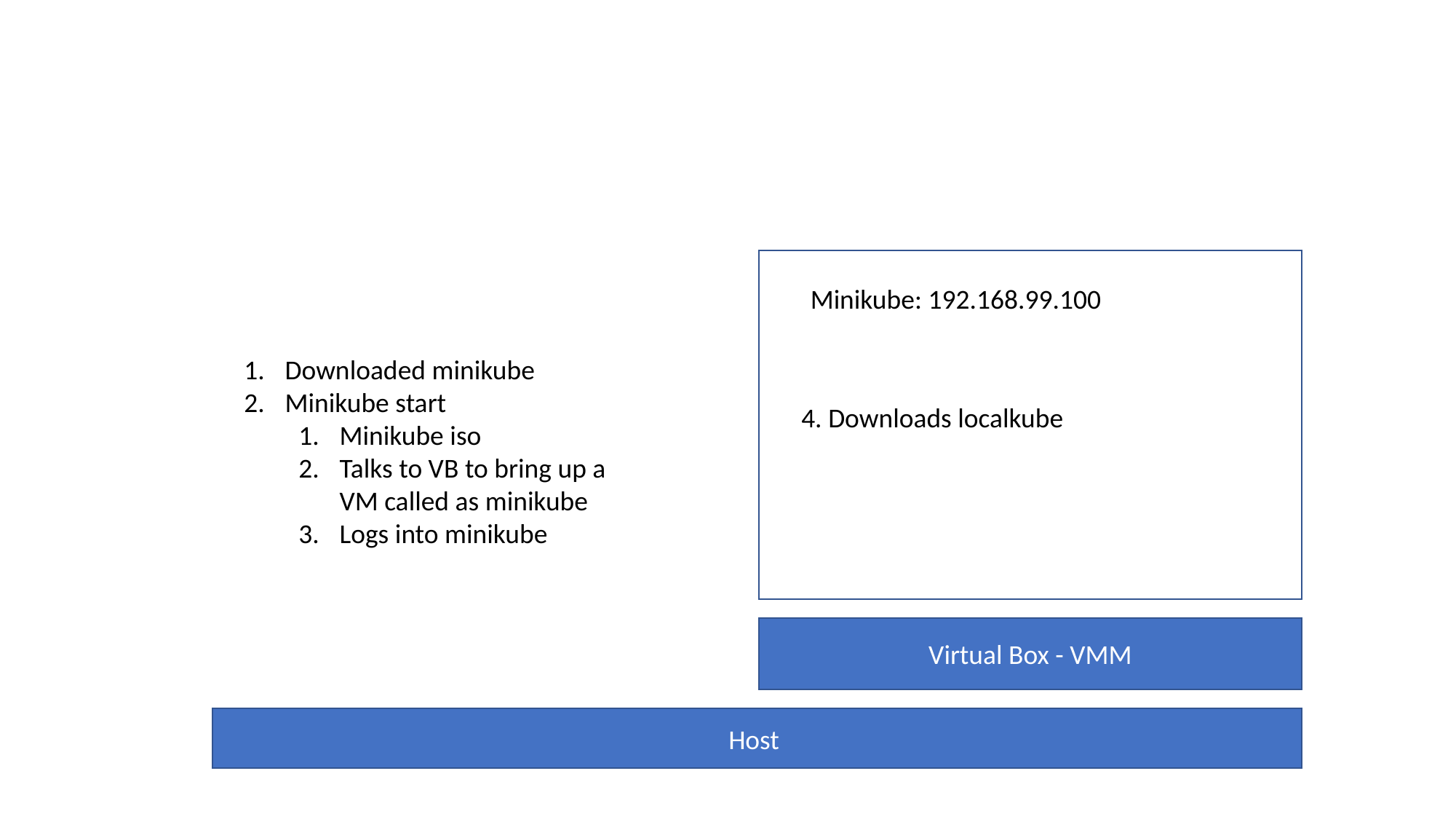

Minikube: 192.168.99.100
Downloaded minikube
Minikube start
Minikube iso
Talks to VB to bring up a VM called as minikube
Logs into minikube

4. Downloads localkube
Virtual Box - VMM
Host